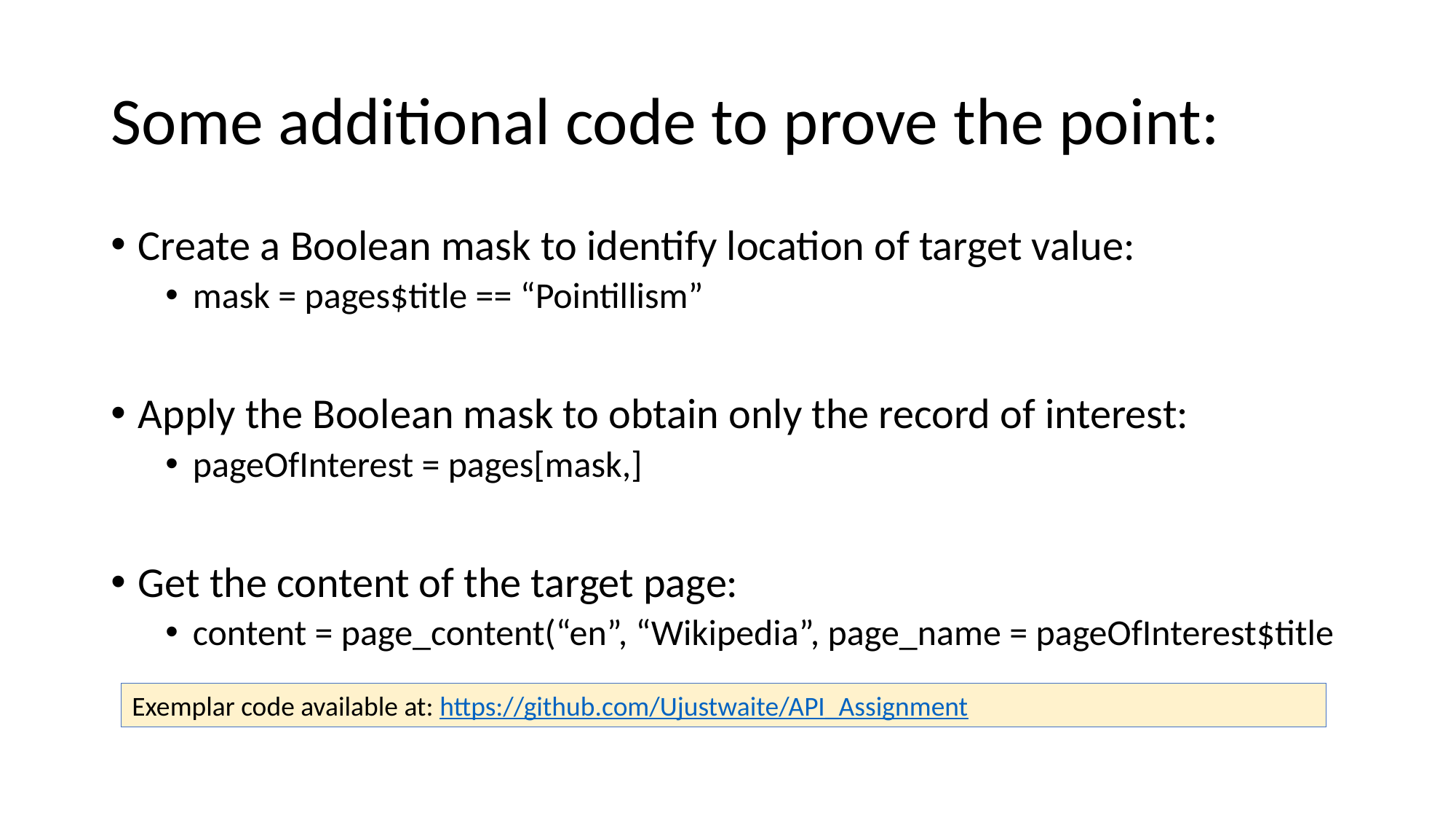

# Some additional code to prove the point:
Create a Boolean mask to identify location of target value:
mask = pages$title == “Pointillism”

Apply the Boolean mask to obtain only the record of interest:
pageOfInterest = pages[mask,]

Get the content of the target page:
content = page_content(“en”, “Wikipedia”, page_name = pageOfInterest$title
Exemplar code available at: https://github.com/Ujustwaite/API_Assignment